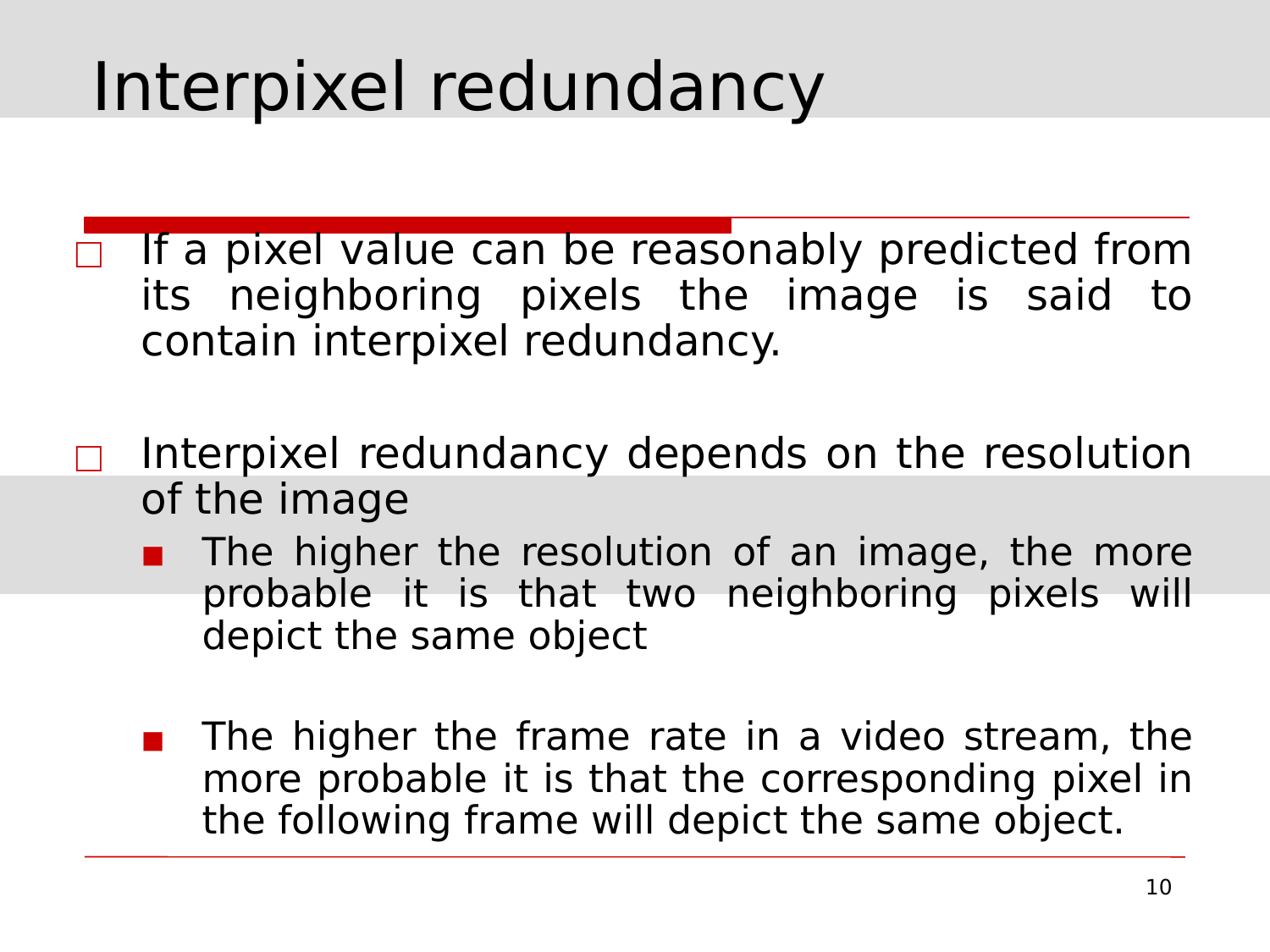

# Interpixel redundancy
If a pixel value can be reasonably predicted from its neighboring pixels the image is said to contain interpixel redundancy.

Interpixel redundancy depends on the resolution of the image
The higher the resolution of an image, the more probable it is that two neighboring pixels will depict the same object

The higher the frame rate in a video stream, the more probable it is that the corresponding pixel in the following frame will depict the same object.
10